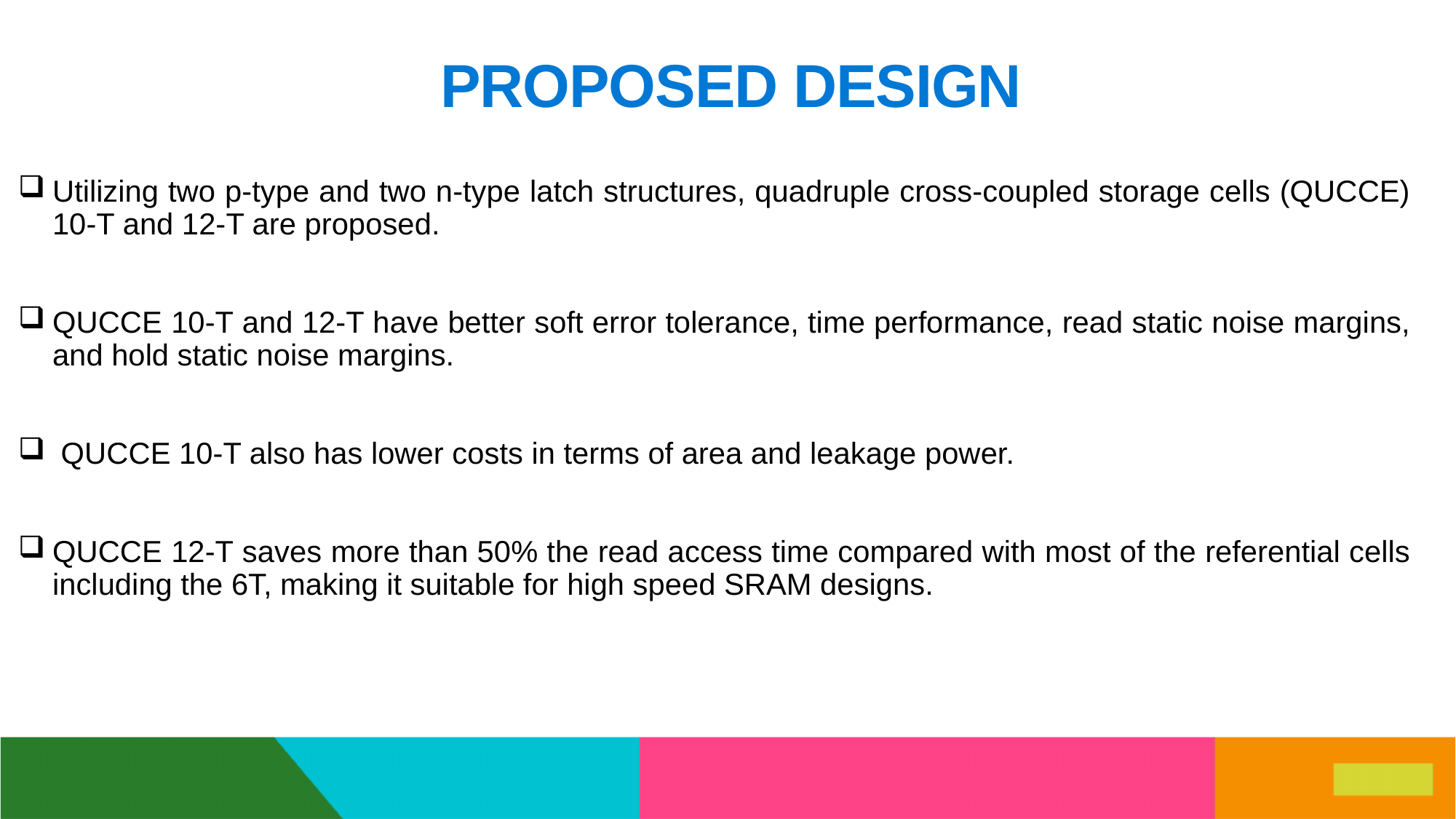

# PROPOSED DESIGN

Utilizing two p-type and two n-type latch structures, quadruple cross-coupled storage cells (QUCCE) 10-T and 12-T are proposed.

QUCCE 10-T and 12-T have better soft error tolerance, time performance, read static noise margins, and hold static noise margins.

 QUCCE 10-T also has lower costs in terms of area and leakage power.

QUCCE 12-T saves more than 50% the read access time compared with most of the referential cells including the 6T, making it suitable for high speed SRAM designs.